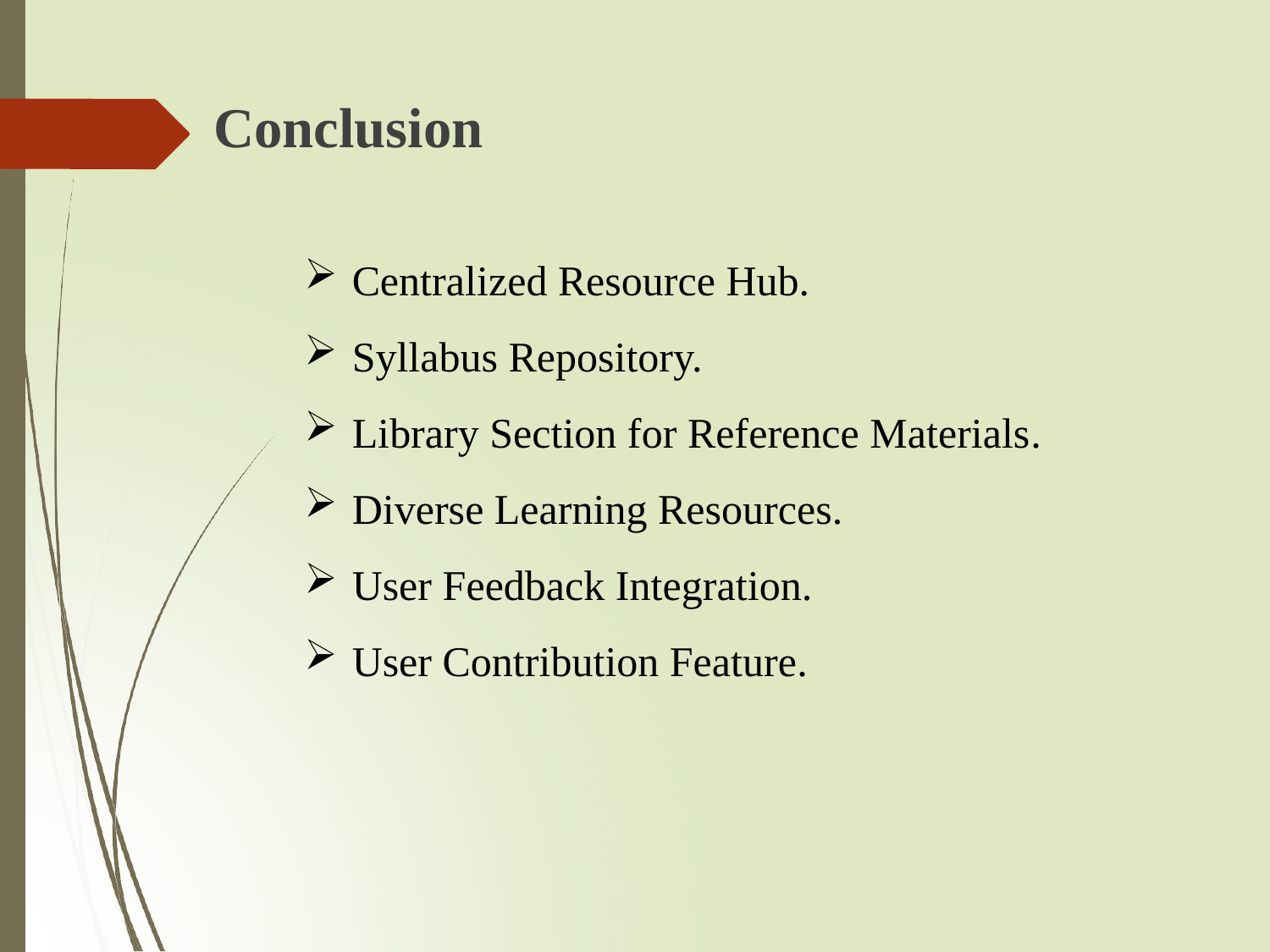

# Conclusion
Centralized Resource Hub.
Syllabus Repository.
Library Section for Reference Materials.
Diverse Learning Resources.
User Feedback Integration.
User Contribution Feature.